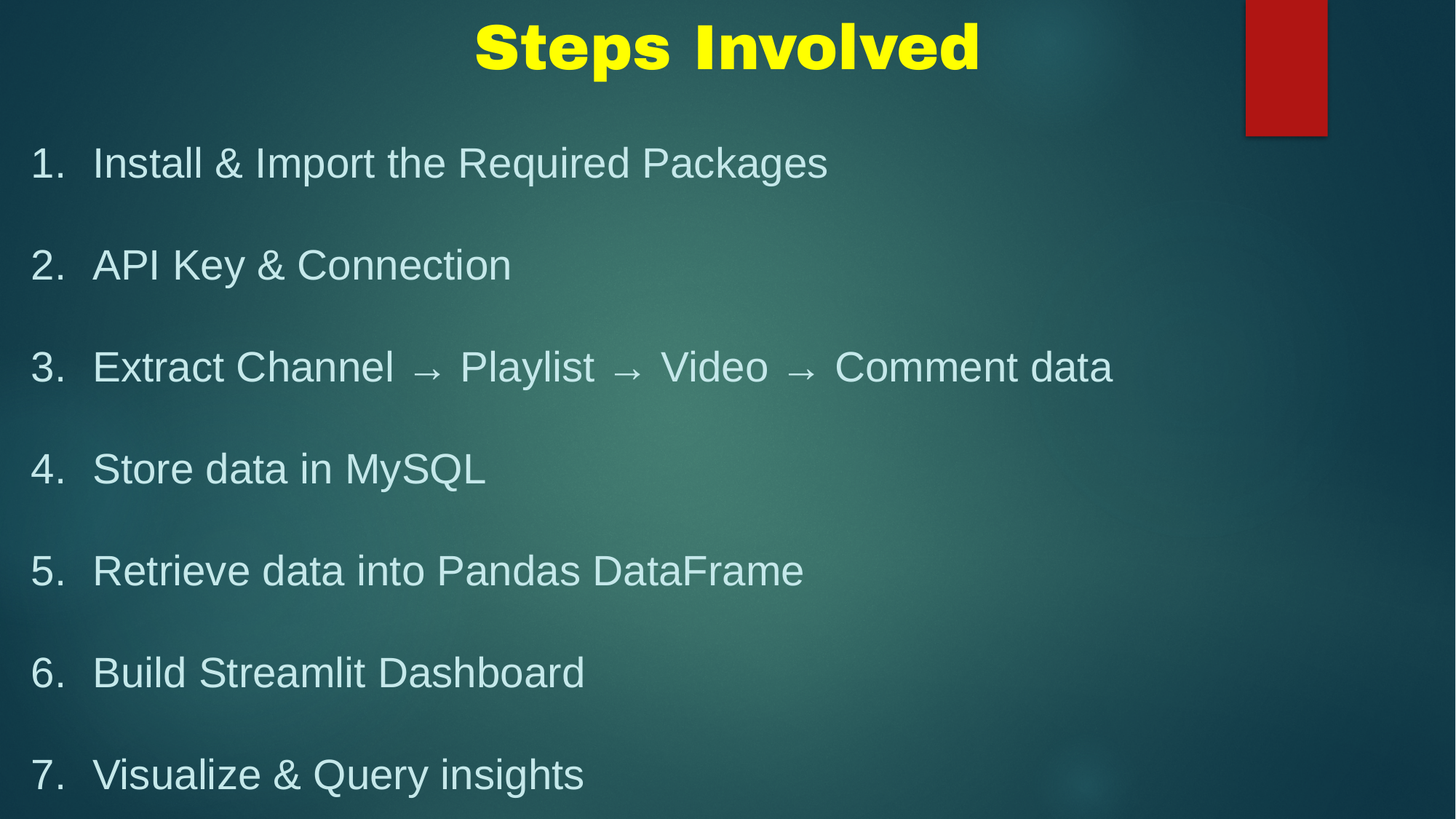

# Steps Involved
Install & Import the Required Packages

API Key & Connection

Extract Channel → Playlist → Video → Comment data

Store data in MySQL

Retrieve data into Pandas DataFrame

Build Streamlit Dashboard

Visualize & Query insights